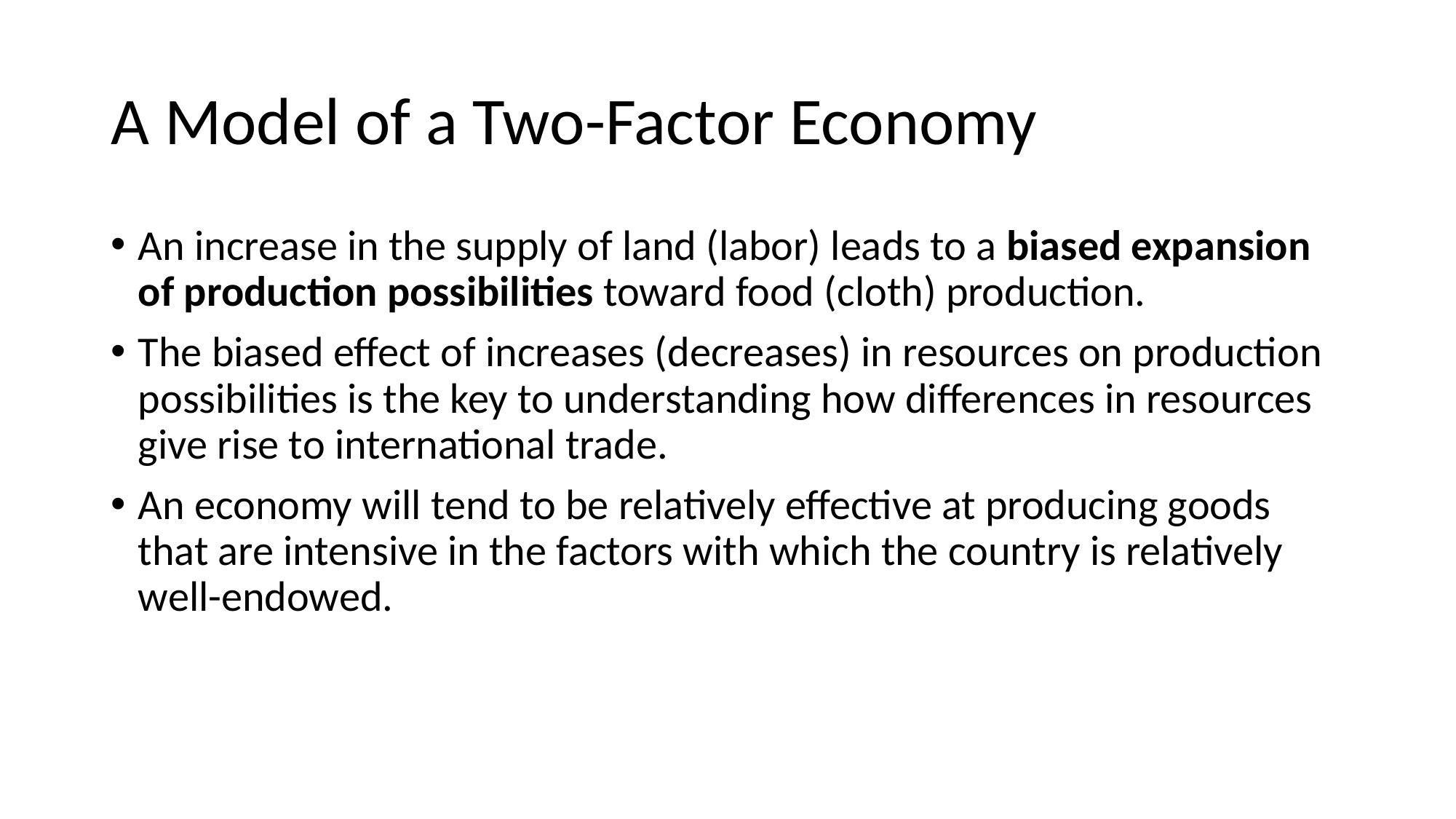

# A Model of a Two-Factor Economy
An increase in the supply of land (labor) leads to a biased expansion of production possibilities toward food (cloth) production.
The biased effect of increases (decreases) in resources on production possibilities is the key to understanding how differences in resources give rise to international trade.
An economy will tend to be relatively effective at producing goods that are intensive in the factors with which the country is relatively well-endowed.